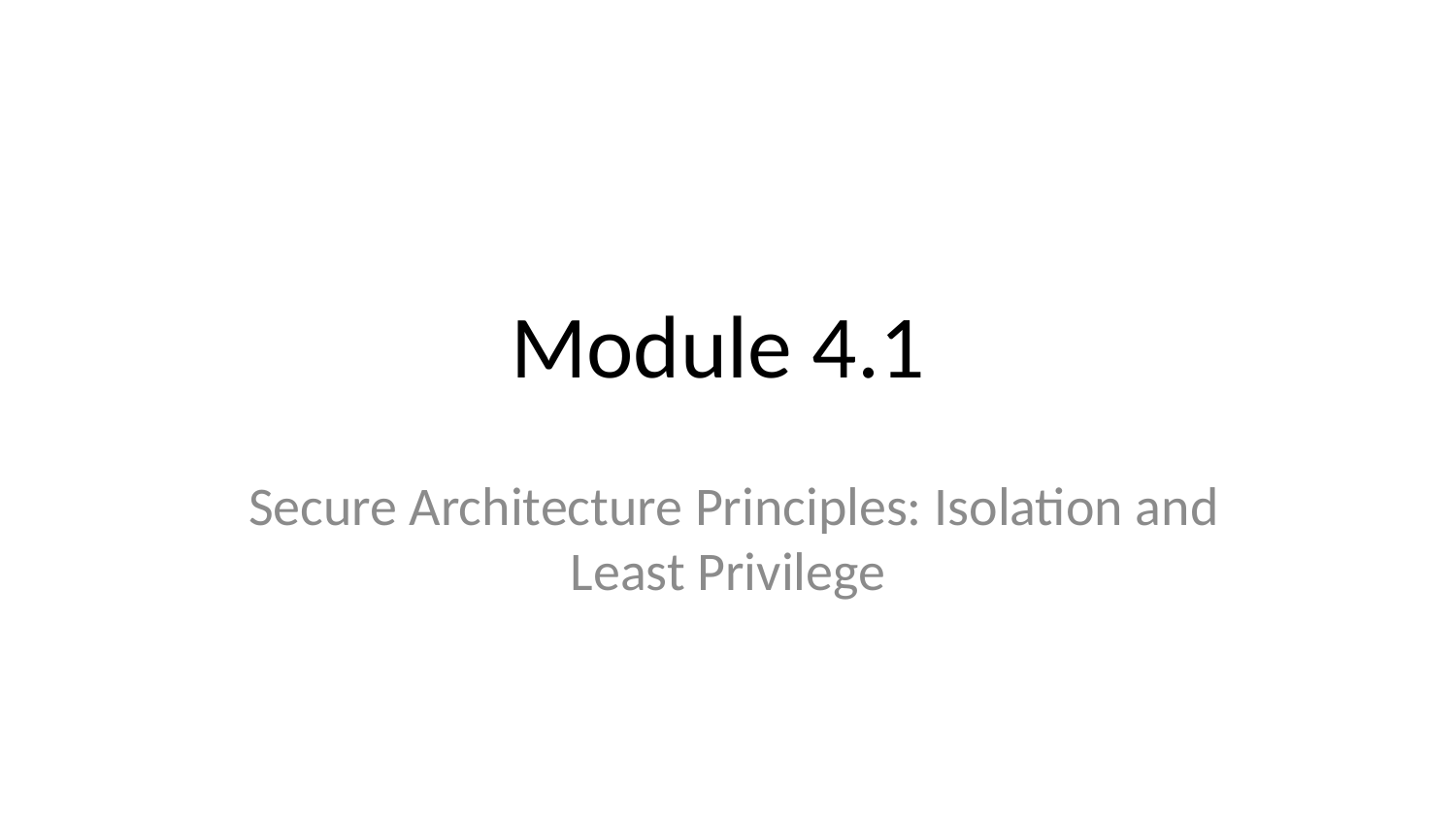

# Module 4.1
 Secure Architecture Principles: Isolation and Least Privilege